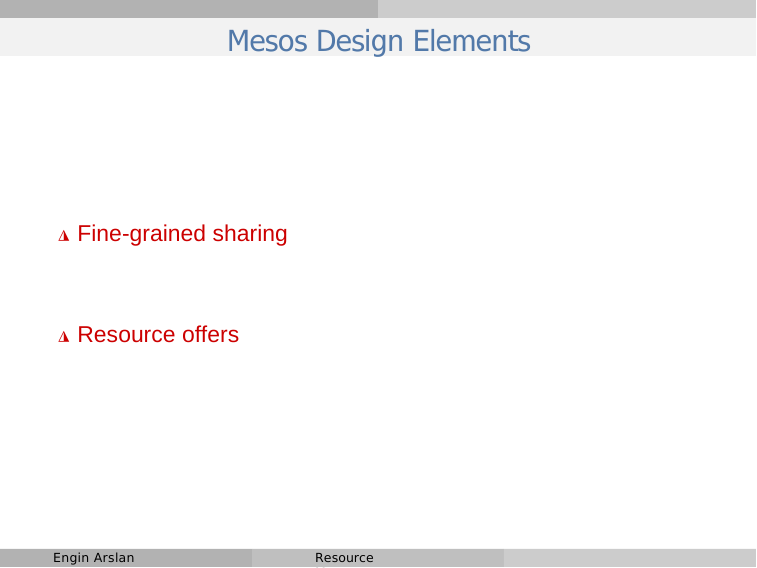

# Mesos Design Elements
◮  Fine-grained sharing

◮  Resource offers

Engin Arslan
Resource Management